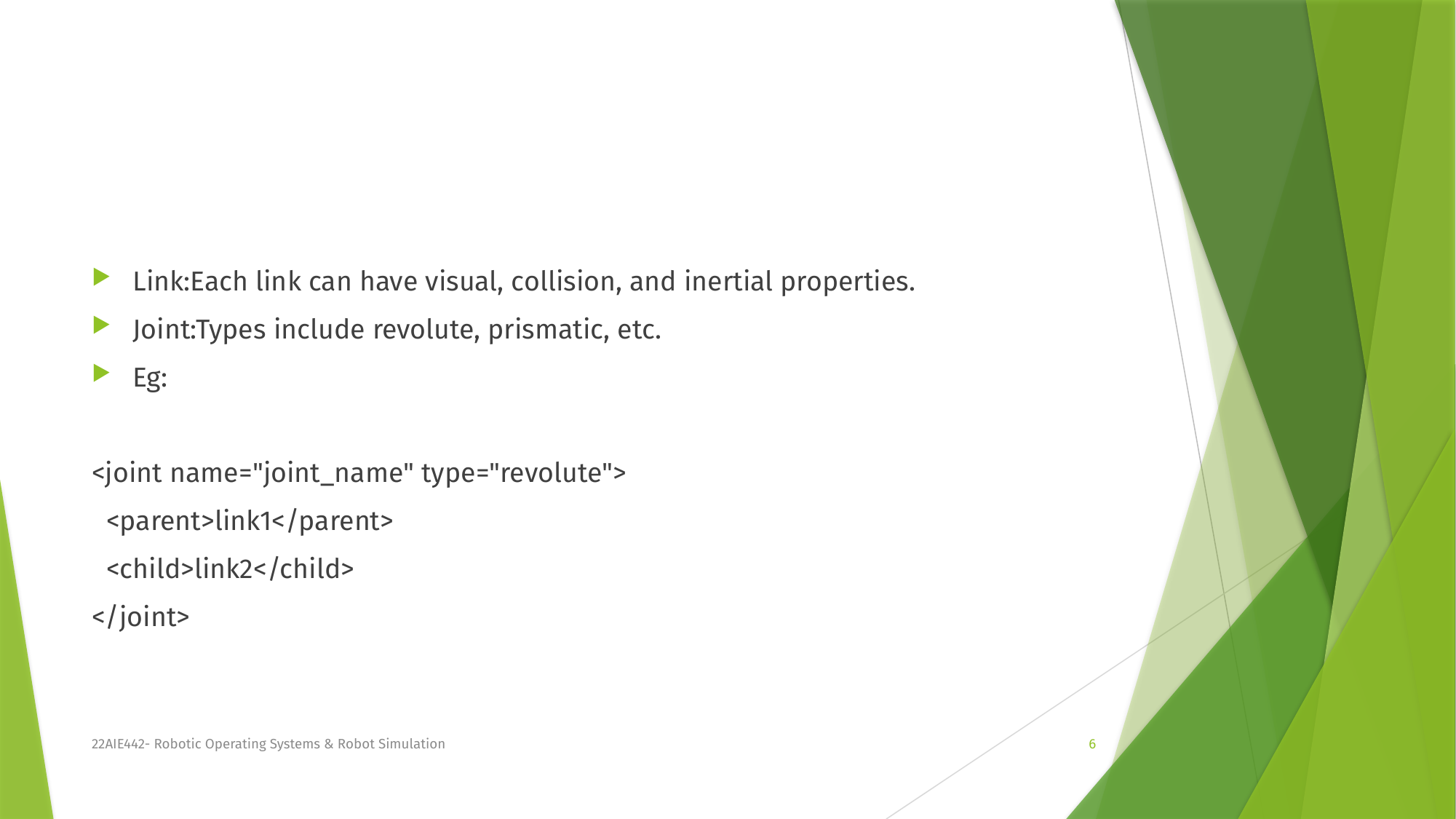

#
Link:Each link can have visual, collision, and inertial properties.
Joint:Types include revolute, prismatic, etc.
Eg:

<joint name="joint_name" type="revolute">
  <parent>link1</parent>
  <child>link2</child>
</joint>

22AIE442- Robotic Operating Systems & Robot Simulation
6